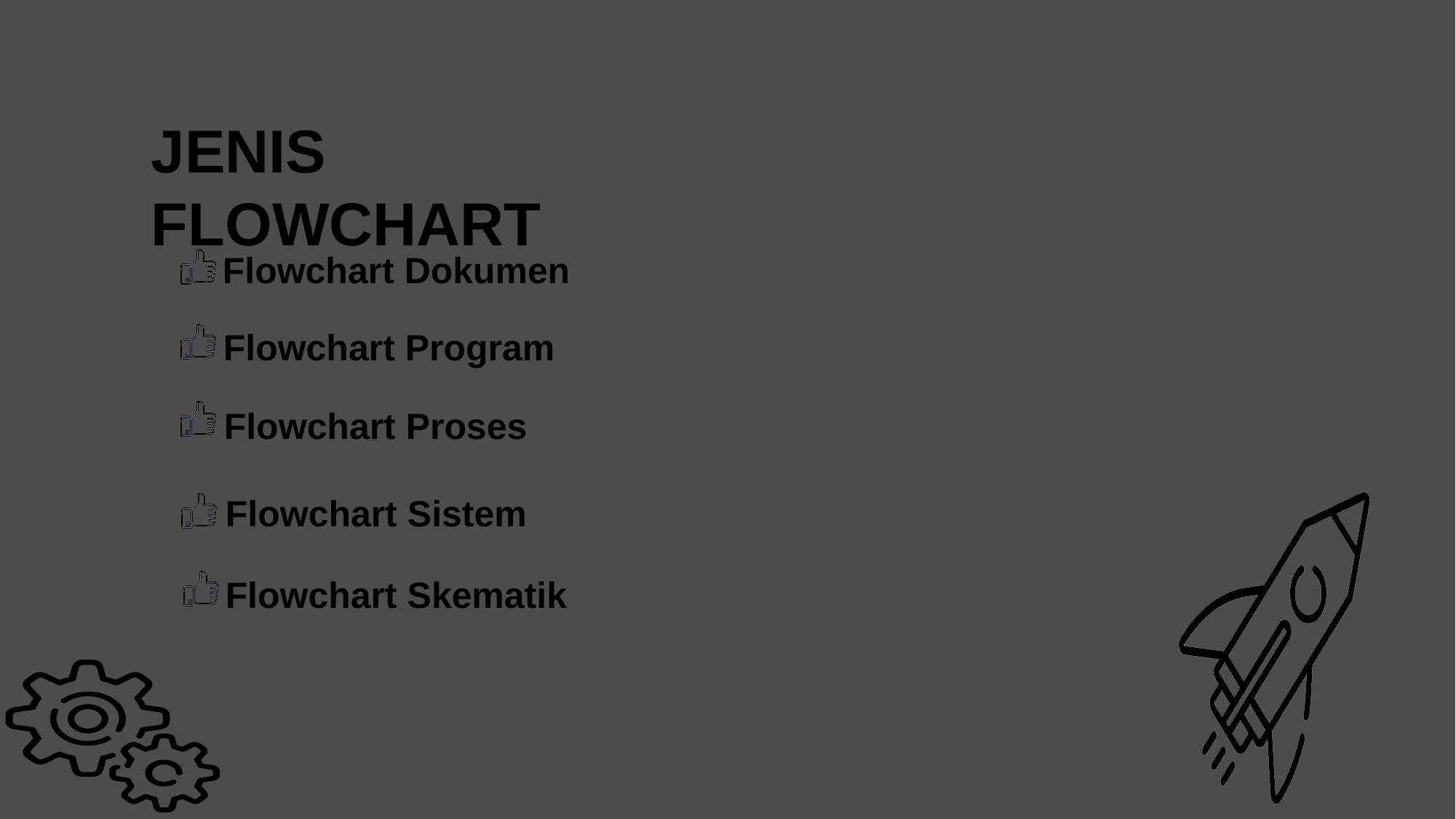

JENIS FLOWCHART
Flowchart Dokumen

Flowchart Program

Flowchart Proses

Flowchart Sistem

Flowchart Skematik